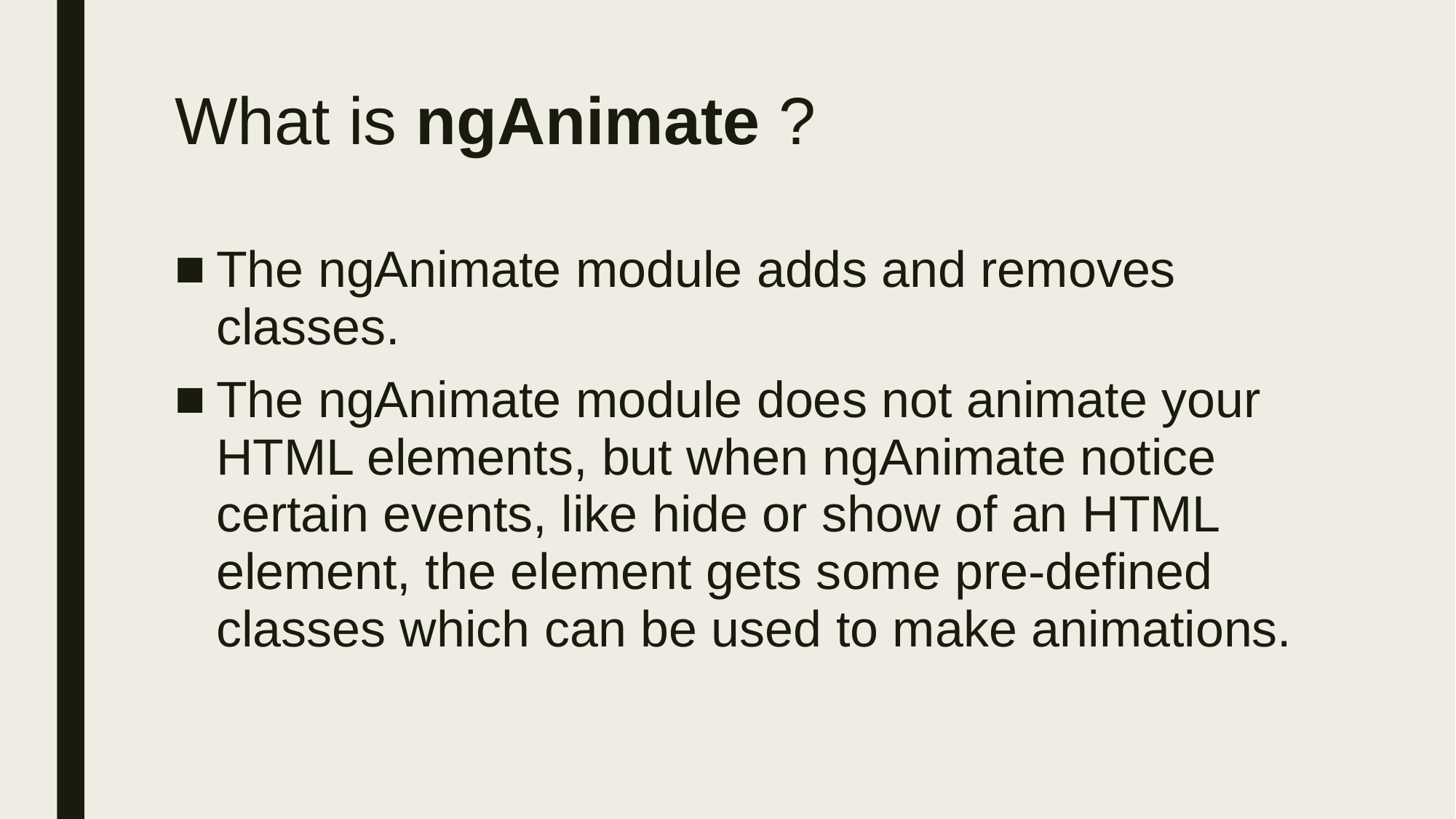

# What is ngAnimate ?
The ngAnimate module adds and removes classes.
The ngAnimate module does not animate your HTML elements, but when ngAnimate notice certain events, like hide or show of an HTML element, the element gets some pre-defined classes which can be used to make animations.